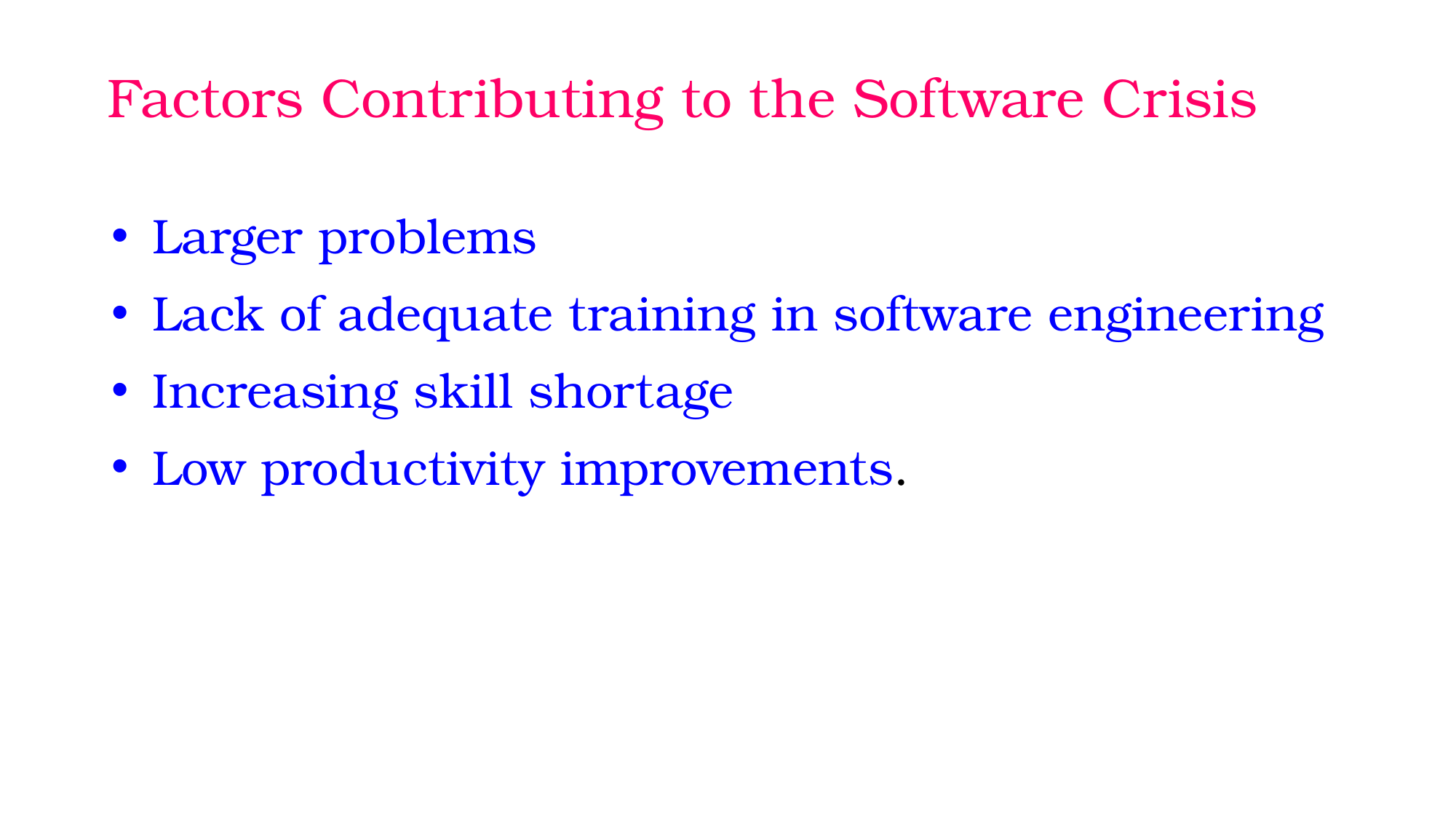

# Factors Contributing to the Software Crisis
Larger problems
Lack of adequate training in software engineering
Increasing skill shortage
Low productivity improvements.